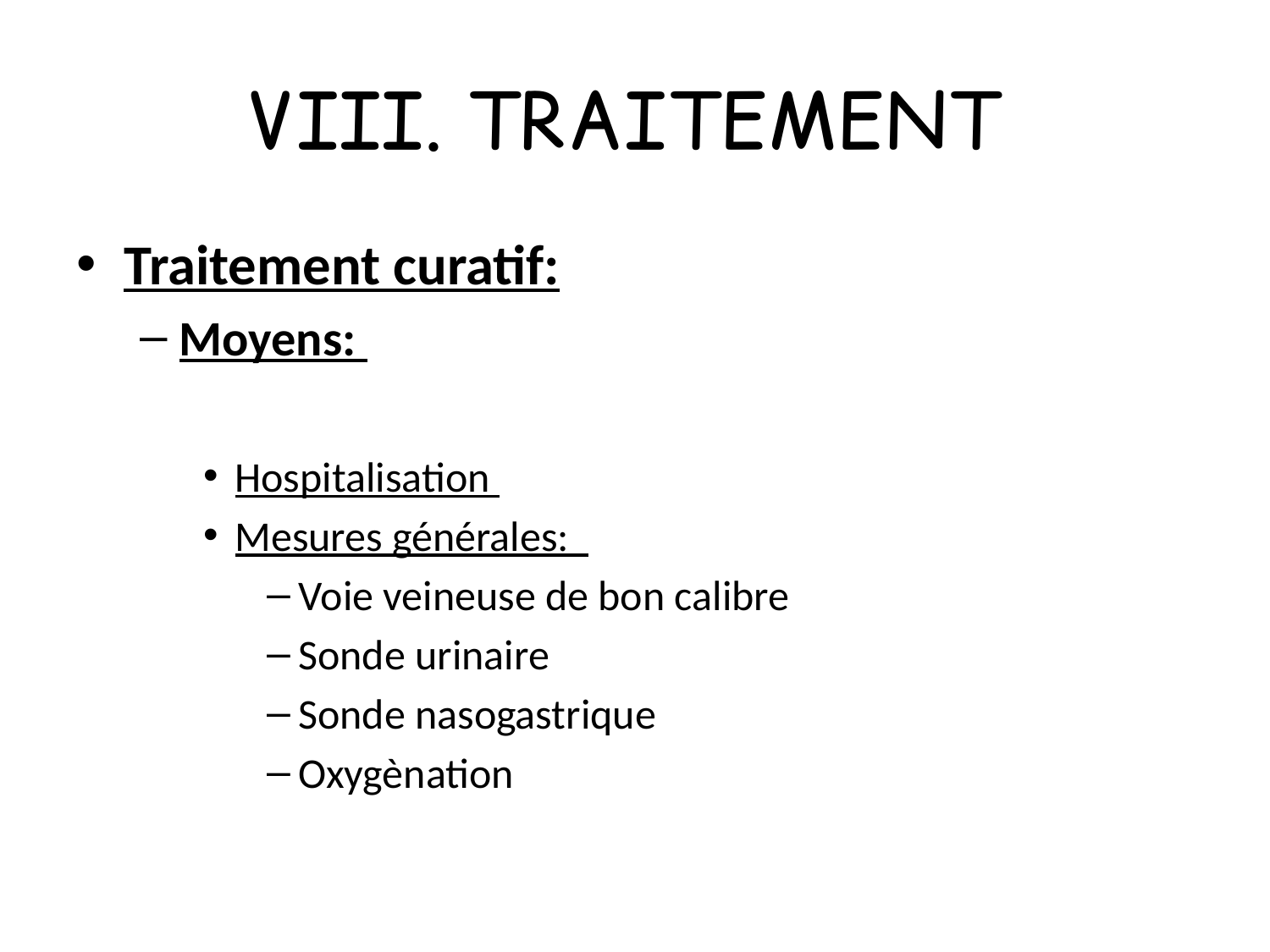

# VIII. TRAITEMENT
Traitement curatif:
Moyens:

Hospitalisation
Mesures générales:
Voie veineuse de bon calibre
Sonde urinaire
Sonde nasogastrique
Oxygènation